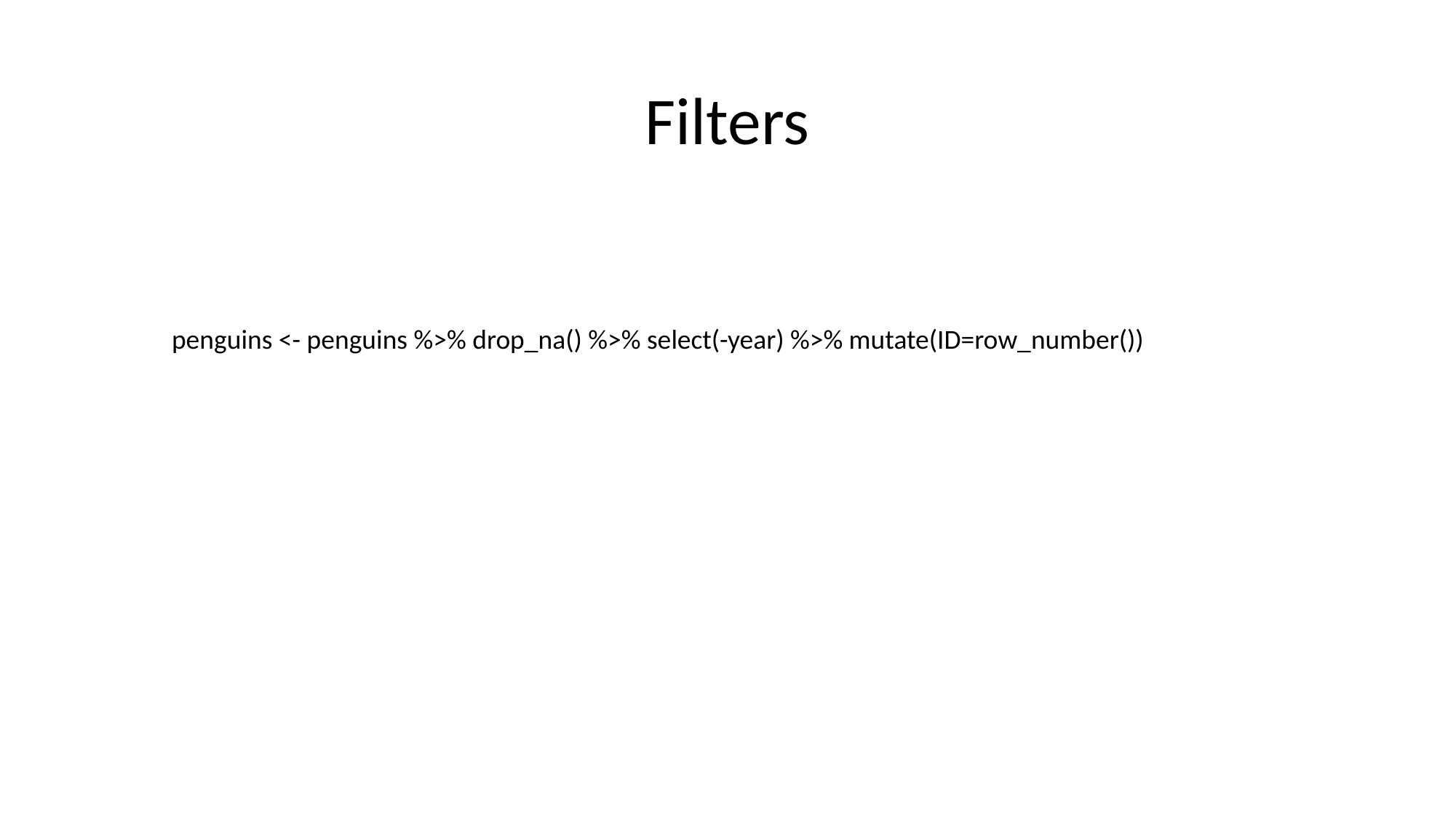

# Filters
penguins <- penguins %>% drop_na() %>% select(-year) %>% mutate(ID=row_number())